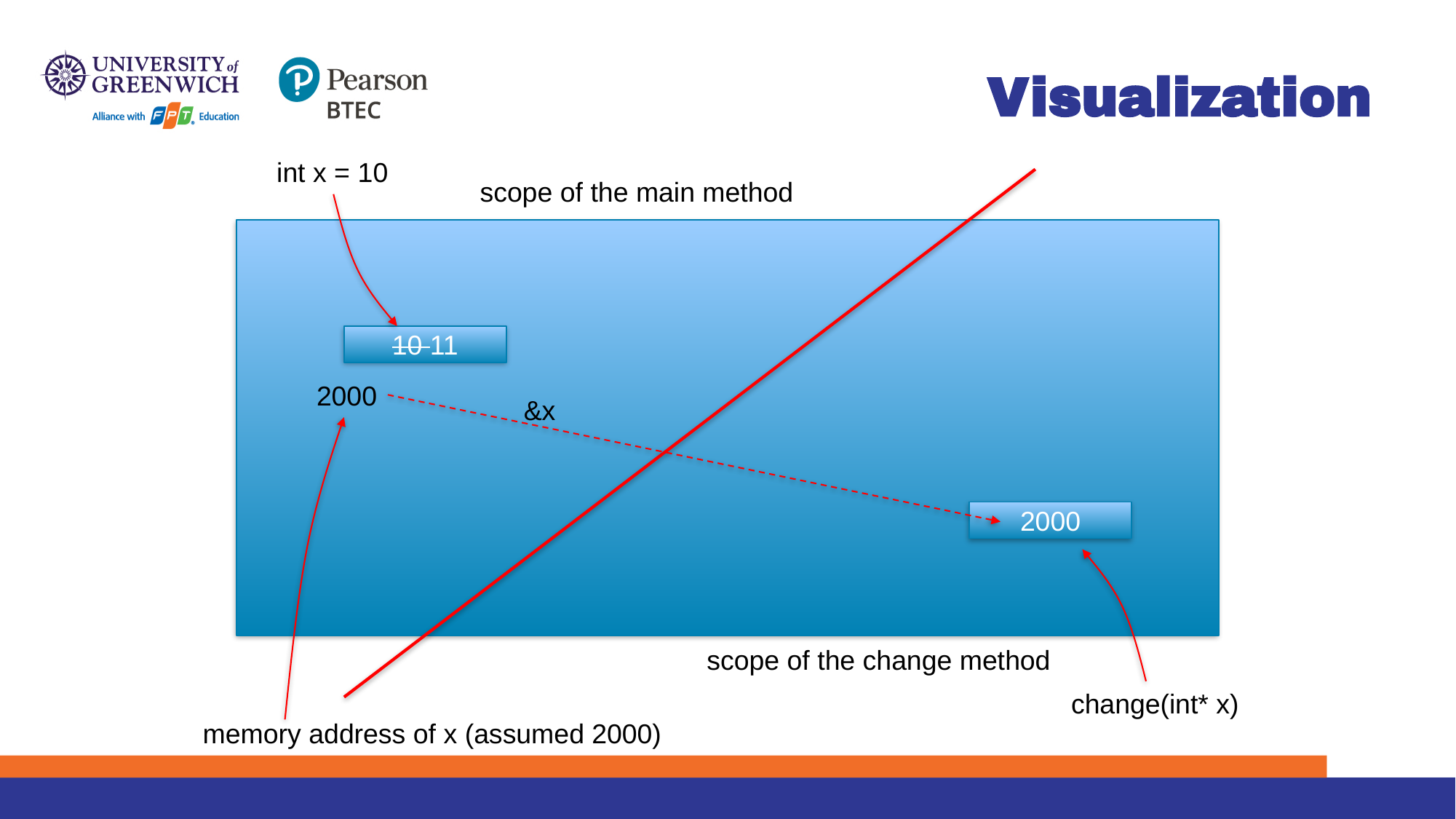

# Visualization
int x = 10
scope of the main method

10 11
2000
&x

2000

scope of the change method
change(int* x)
memory address of x (assumed 2000)